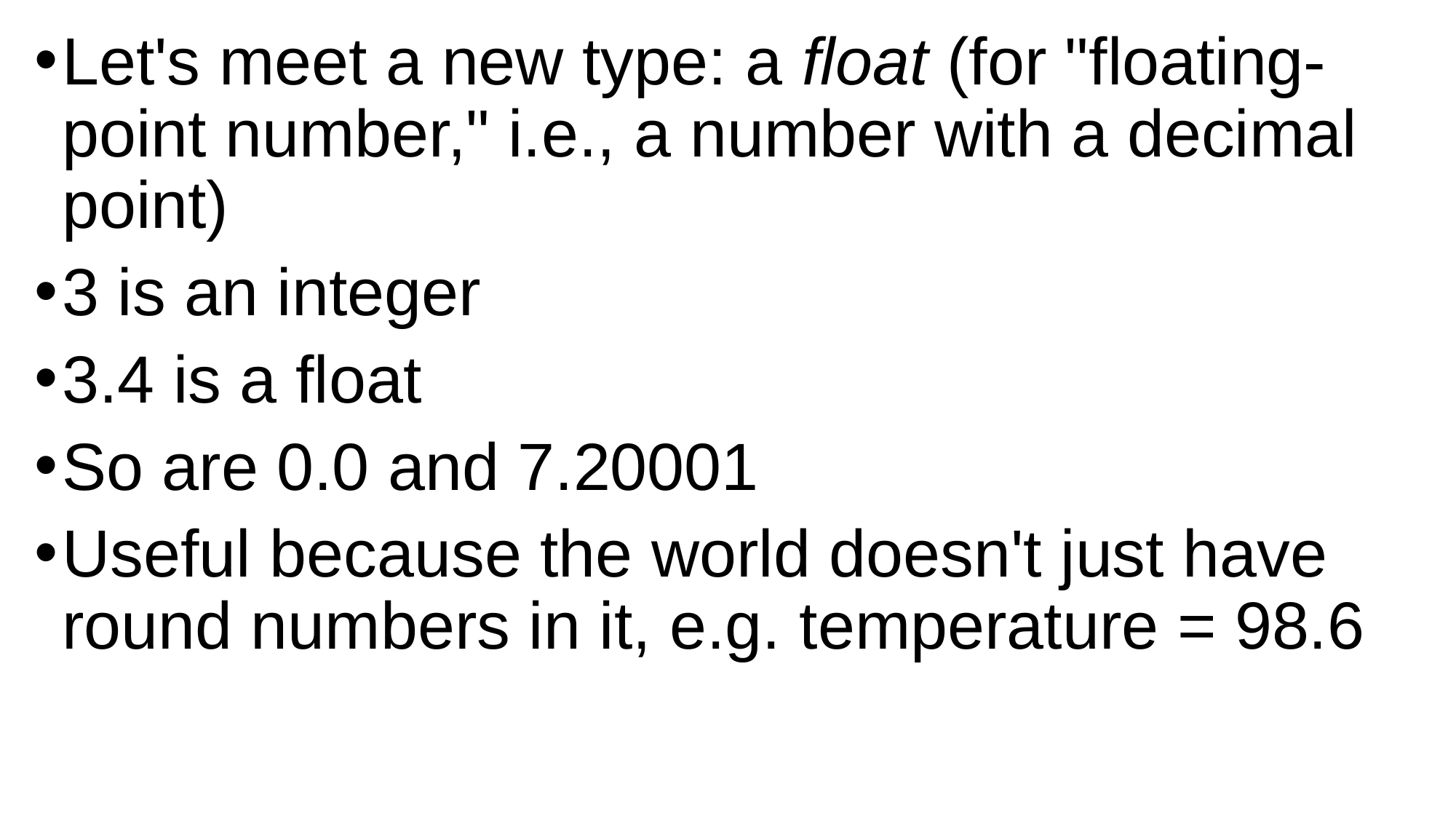

Let's meet a new type: a float (for "floating-point number," i.e., a number with a decimal point)
3 is an integer
3.4 is a float
So are 0.0 and 7.20001
Useful because the world doesn't just have round numbers in it, e.g. temperature = 98.6